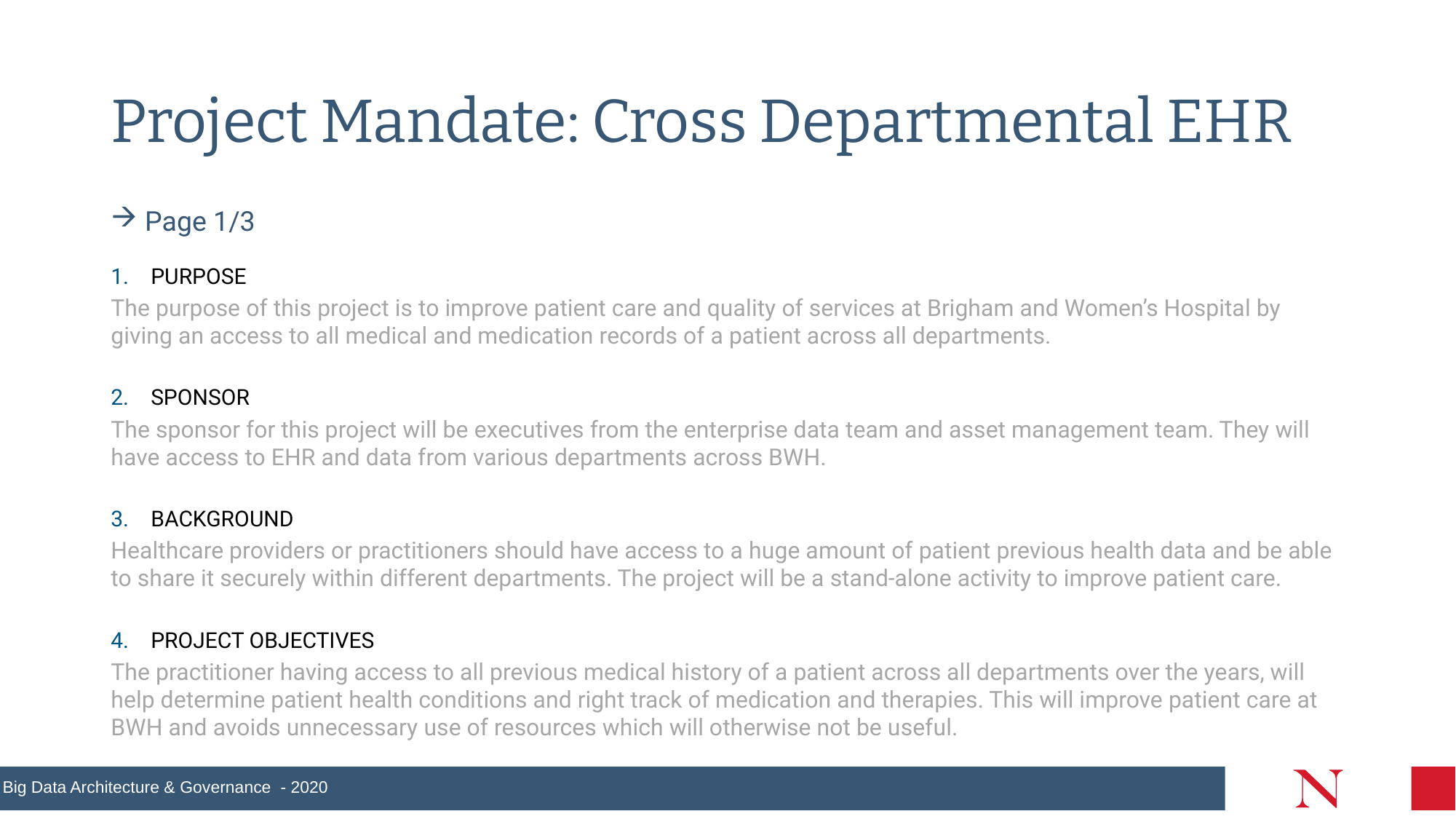

# Project Mandate: Cross Departmental EHR
 Page 1/3
PURPOSE
The purpose of this project is to improve patient care and quality of services at Brigham and Women’s Hospital by giving an access to all medical and medication records of a patient across all departments.

SPONSOR
The sponsor for this project will be executives from the enterprise data team and asset management team. They will have access to EHR and data from various departments across BWH.

BACKGROUND
Healthcare providers or practitioners should have access to a huge amount of patient previous health data and be able to share it securely within different departments. The project will be a stand-alone activity to improve patient care.

PROJECT OBJECTIVES
The practitioner having access to all previous medical history of a patient across all departments over the years, will help determine patient health conditions and right track of medication and therapies. This will improve patient care at BWH and avoids unnecessary use of resources which will otherwise not be useful.